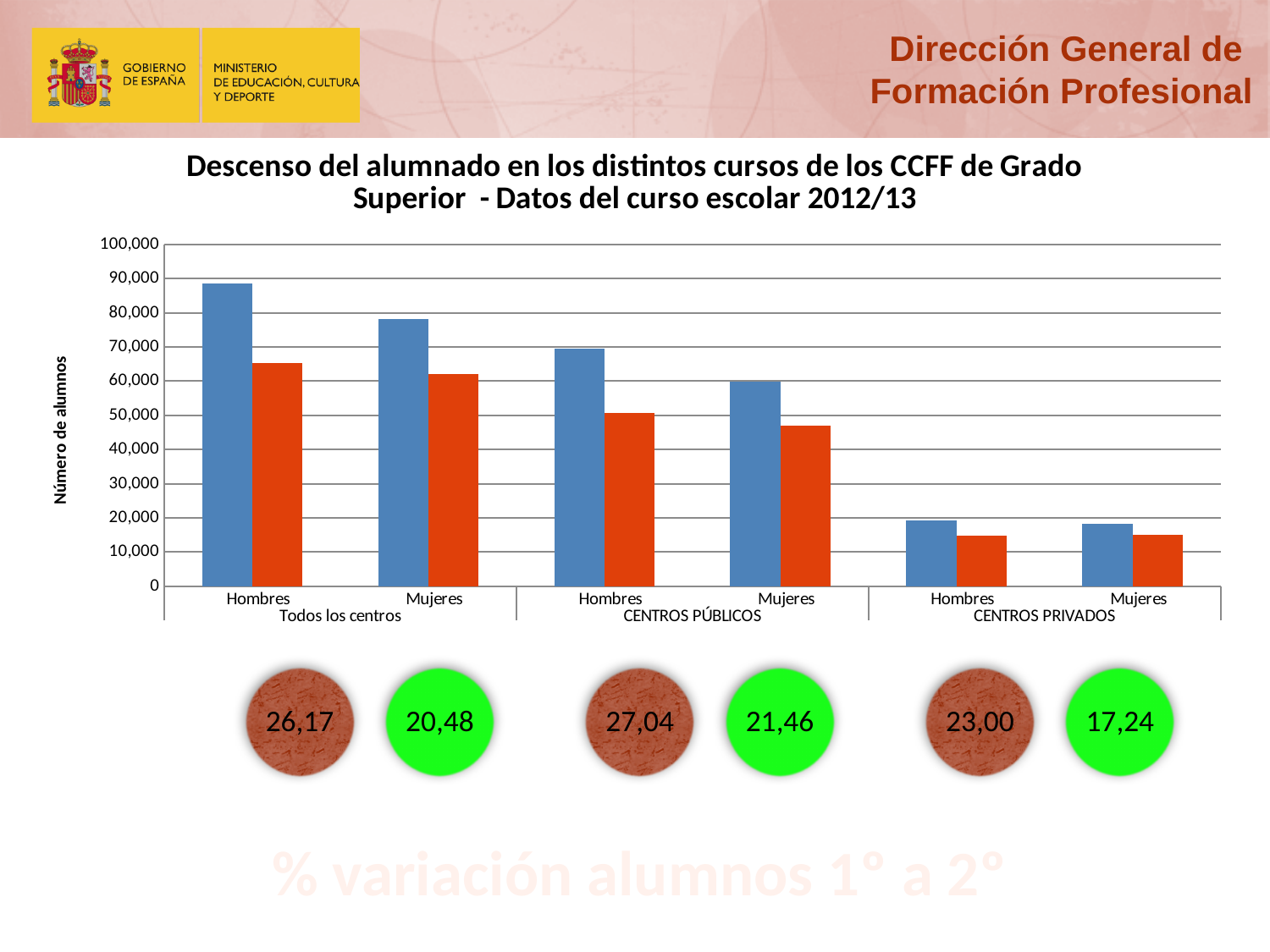

### Chart: Descenso del alumnado en los distintos cursos de los CCFF de Grado Superior  - Datos del curso escolar 2012/13

| Category | Primero curso | Segundo curso |
|---|---|---|
|    Hombres | 88533.0 | 65363.0 |
|    Mujeres | 78082.0 | 62089.0 |
|    Hombres | 69408.0 | 50637.0 |
|    Mujeres | 59892.0 | 47035.0 |
|    Hombres | 19125.0 | 14726.0 |
|    Mujeres | 18190.0 | 15054.0 |
26,17
20,48
27,04
21,46
23,00
17,24
% variación alumnos 1º a 2º